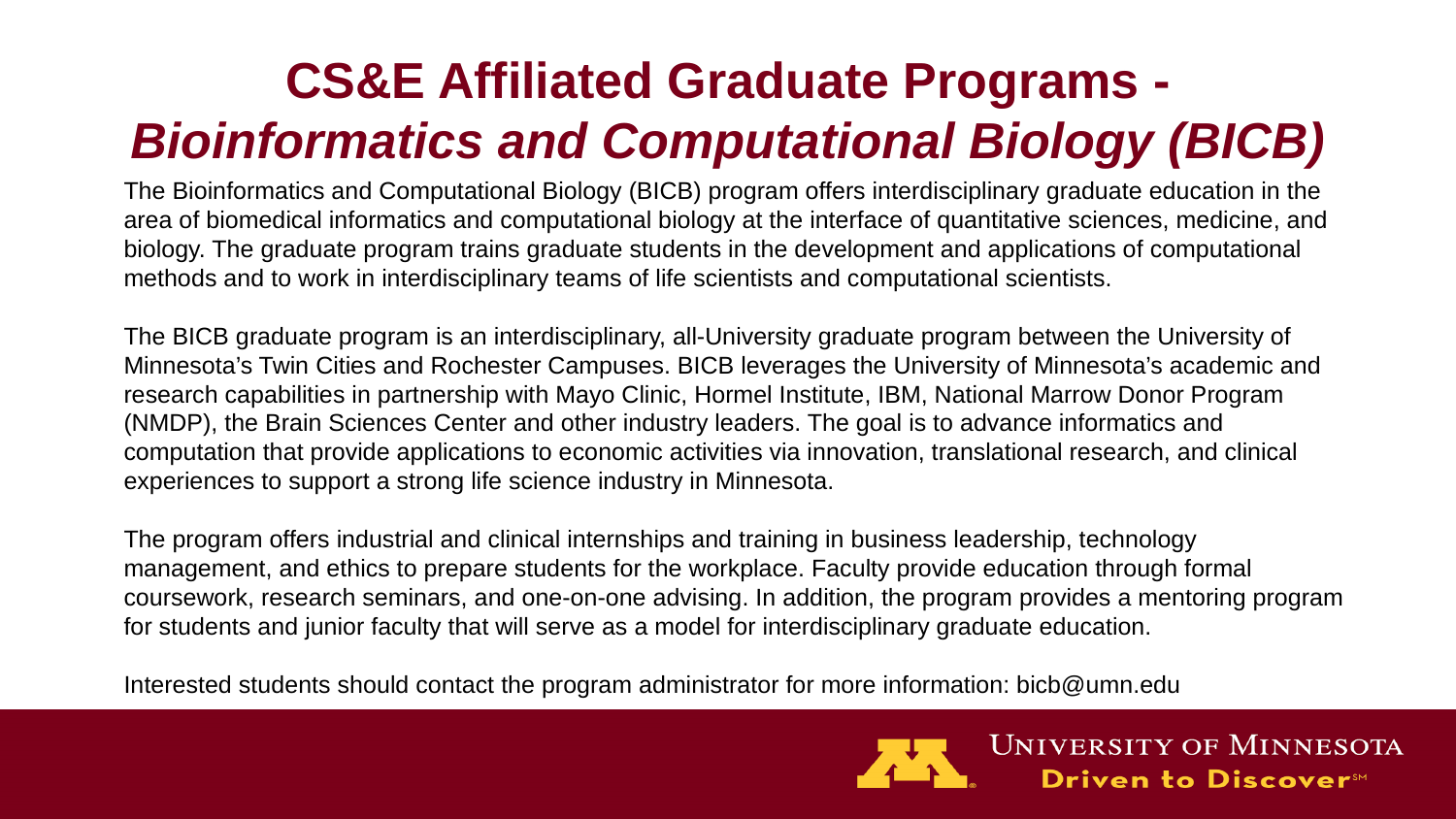

# CS&E Affiliated Graduate Programs - Bioinformatics and Computational Biology (BICB)
The Bioinformatics and Computational Biology (BICB) program offers interdisciplinary graduate education in the area of biomedical informatics and computational biology at the interface of quantitative sciences, medicine, and biology. The graduate program trains graduate students in the development and applications of computational methods and to work in interdisciplinary teams of life scientists and computational scientists.

The BICB graduate program is an interdisciplinary, all-University graduate program between the University of Minnesota’s Twin Cities and Rochester Campuses. BICB leverages the University of Minnesota’s academic and research capabilities in partnership with Mayo Clinic, Hormel Institute, IBM, National Marrow Donor Program (NMDP), the Brain Sciences Center and other industry leaders. The goal is to advance informatics and computation that provide applications to economic activities via innovation, translational research, and clinical experiences to support a strong life science industry in Minnesota.

The program offers industrial and clinical internships and training in business leadership, technology management, and ethics to prepare students for the workplace. Faculty provide education through formal coursework, research seminars, and one-on-one advising. In addition, the program provides a mentoring program for students and junior faculty that will serve as a model for interdisciplinary graduate education.

Interested students should contact the program administrator for more information: bicb@umn.edu